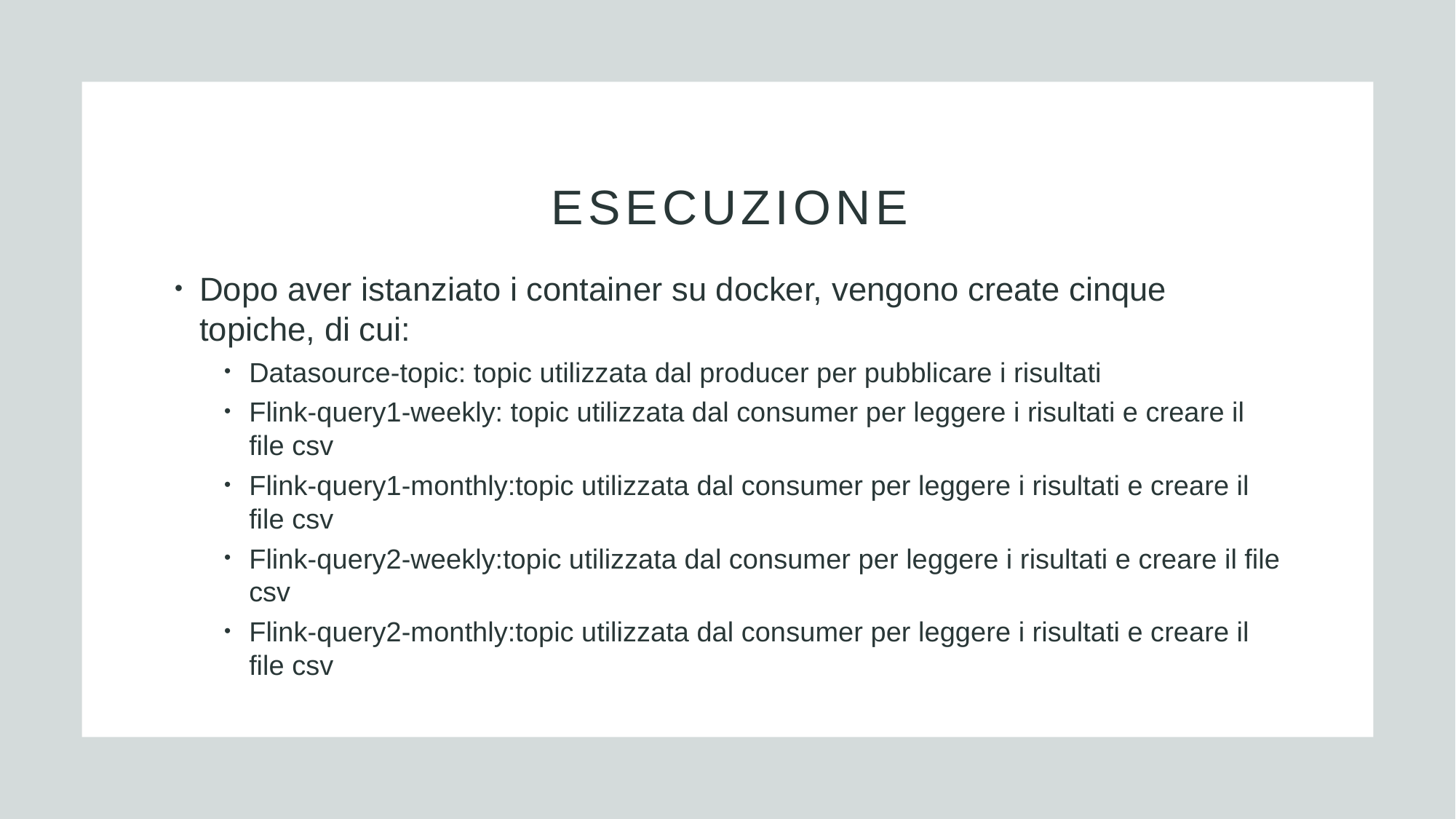

# ESECUZIONE
Dopo aver istanziato i container su docker, vengono create cinque topiche, di cui:
Datasource-topic: topic utilizzata dal producer per pubblicare i risultati
Flink-query1-weekly: topic utilizzata dal consumer per leggere i risultati e creare il file csv
Flink-query1-monthly:topic utilizzata dal consumer per leggere i risultati e creare il file csv
Flink-query2-weekly:topic utilizzata dal consumer per leggere i risultati e creare il file csv
Flink-query2-monthly:topic utilizzata dal consumer per leggere i risultati e creare il file csv